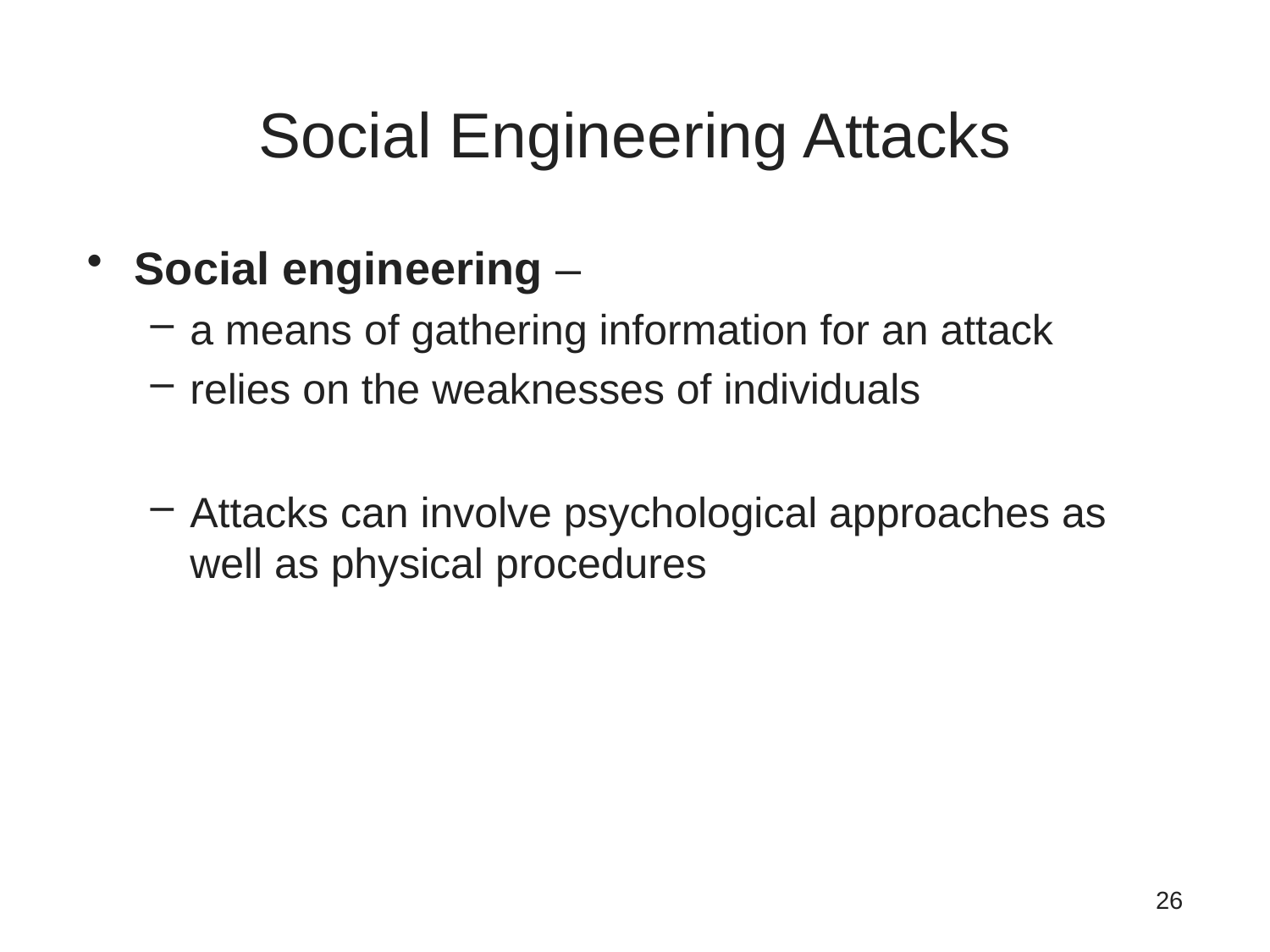

# Social Engineering Attacks
Social engineering –
a means of gathering information for an attack
relies on the weaknesses of individuals

Attacks can involve psychological approaches as well as physical procedures
26